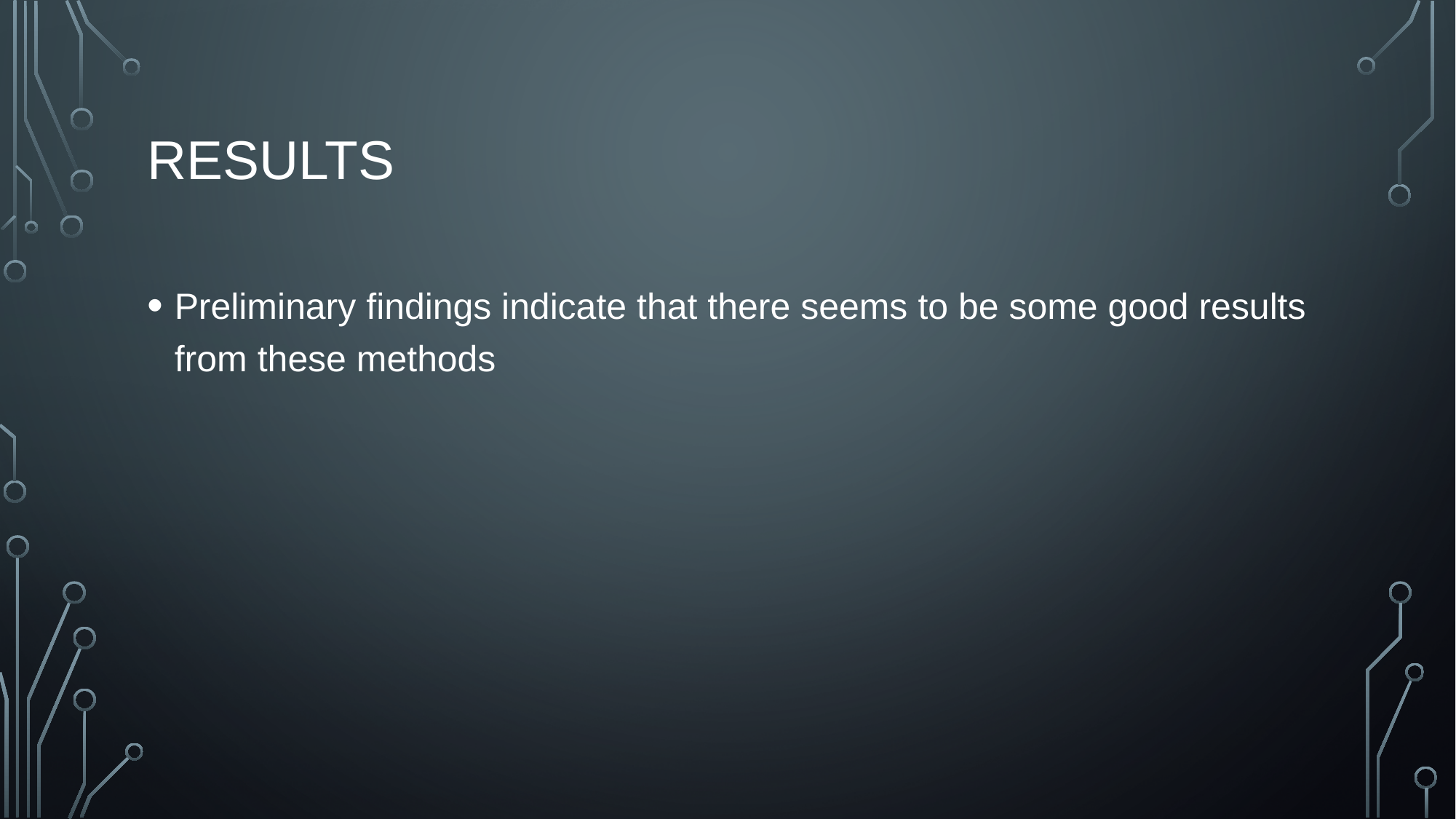

# Results
Preliminary findings indicate that there seems to be some good results from these methods